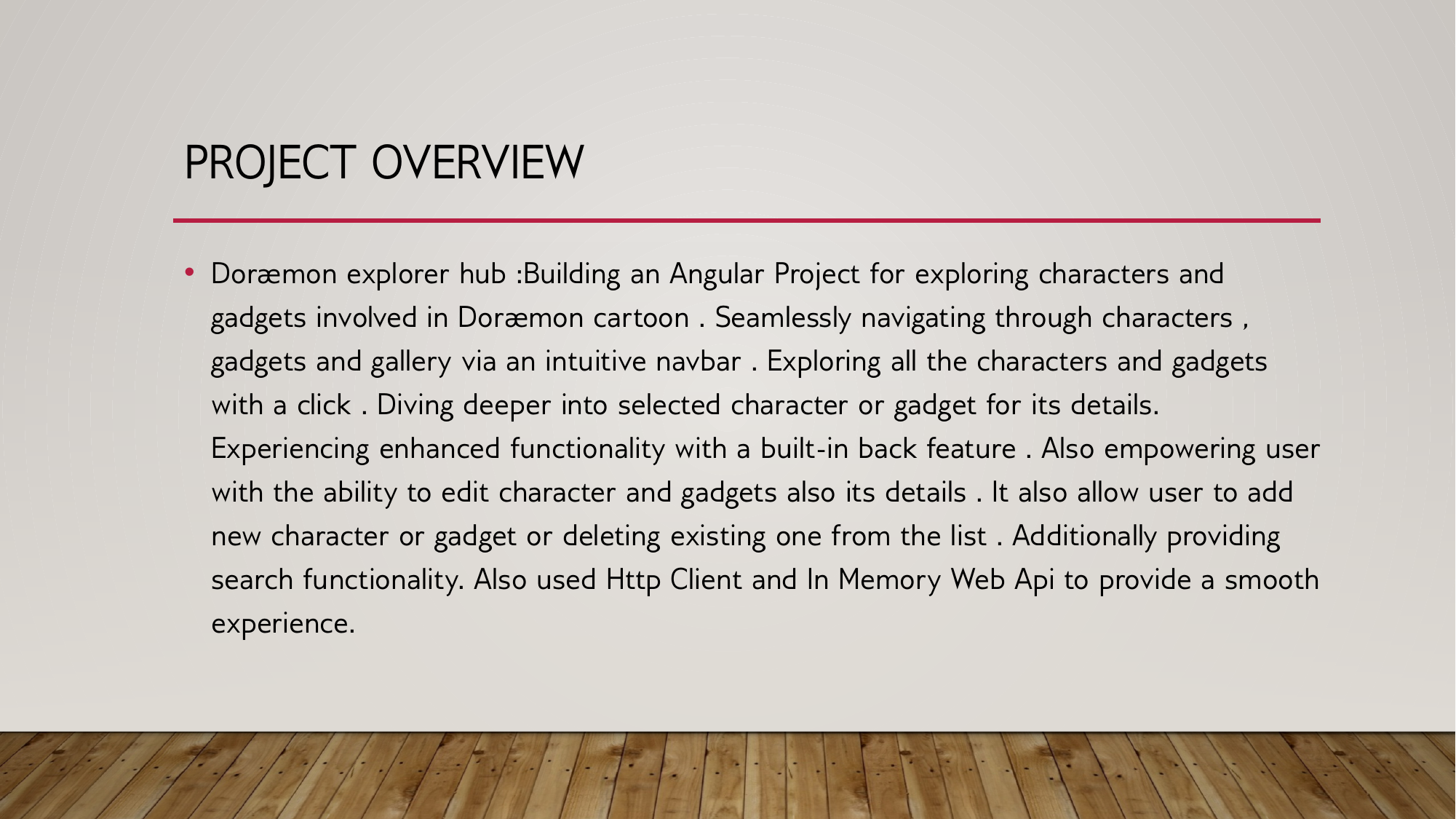

# Project overview
Doraemon explorer hub :Building an Angular Project for exploring characters and gadgets involved in Doraemon cartoon . Seamlessly navigating through characters , gadgets and gallery via an intuitive navbar . Exploring all the characters and gadgets with a click . Diving deeper into selected character or gadget for its details. Experiencing enhanced functionality with a built-in back feature . Also empowering user with the ability to edit character and gadgets also its details . It also allow user to add new character or gadget or deleting existing one from the list . Additionally providing search functionality. Also used Http Client and In Memory Web Api to provide a smooth experience.